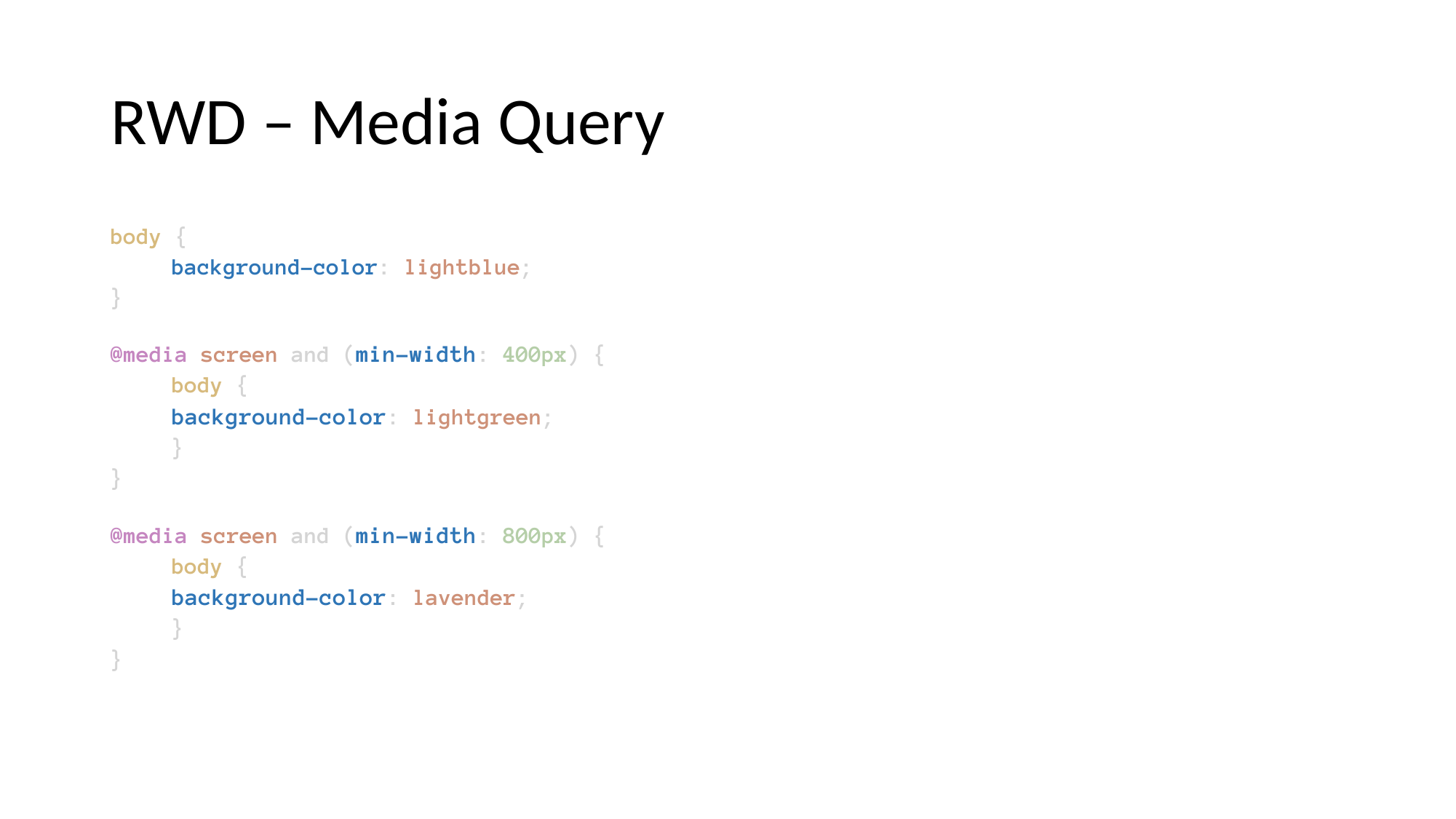

# RWD – Media Query
body {
	background-color: lightblue;
}
@media screen and (min-width: 400px) {
	body {
		background-color: lightgreen;
	}
}
@media screen and (min-width: 800px) {
	body {
		background-color: lavender;
	}
}